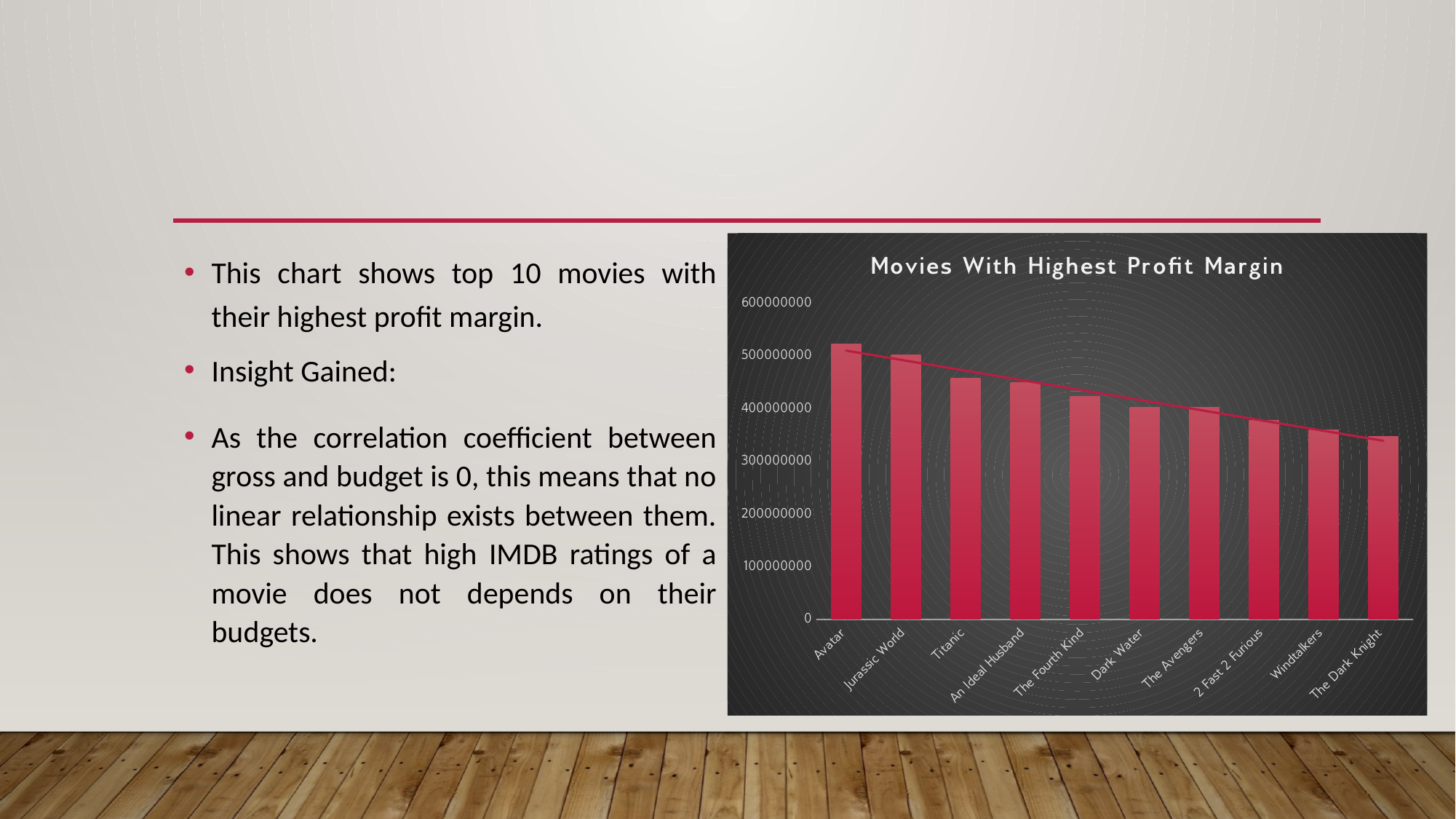

### Chart: Movies With Highest Profit Margin

| Category | Total |
|---|---|
| Avatar  | 523505847.0 |
| Jurassic World  | 502177271.0 |
| Titanic  | 458672302.0 |
| An Ideal Husband  | 449935665.0 |
| The Fourth Kind  | 424449459.0 |
| Dark Water  | 403279547.0 |
| The Avengers  | 403279547.0 |
| 2 Fast 2 Furious  | 377783777.0 |
| Windtalkers  | 359544677.0 |
| The Dark Knight  | 348316061.0 |
This chart shows top 10 movies with their highest profit margin.
Insight Gained:
As the correlation coefficient between gross and budget is 0, this means that no linear relationship exists between them. This shows that high IMDB ratings of a movie does not depends on their budgets.